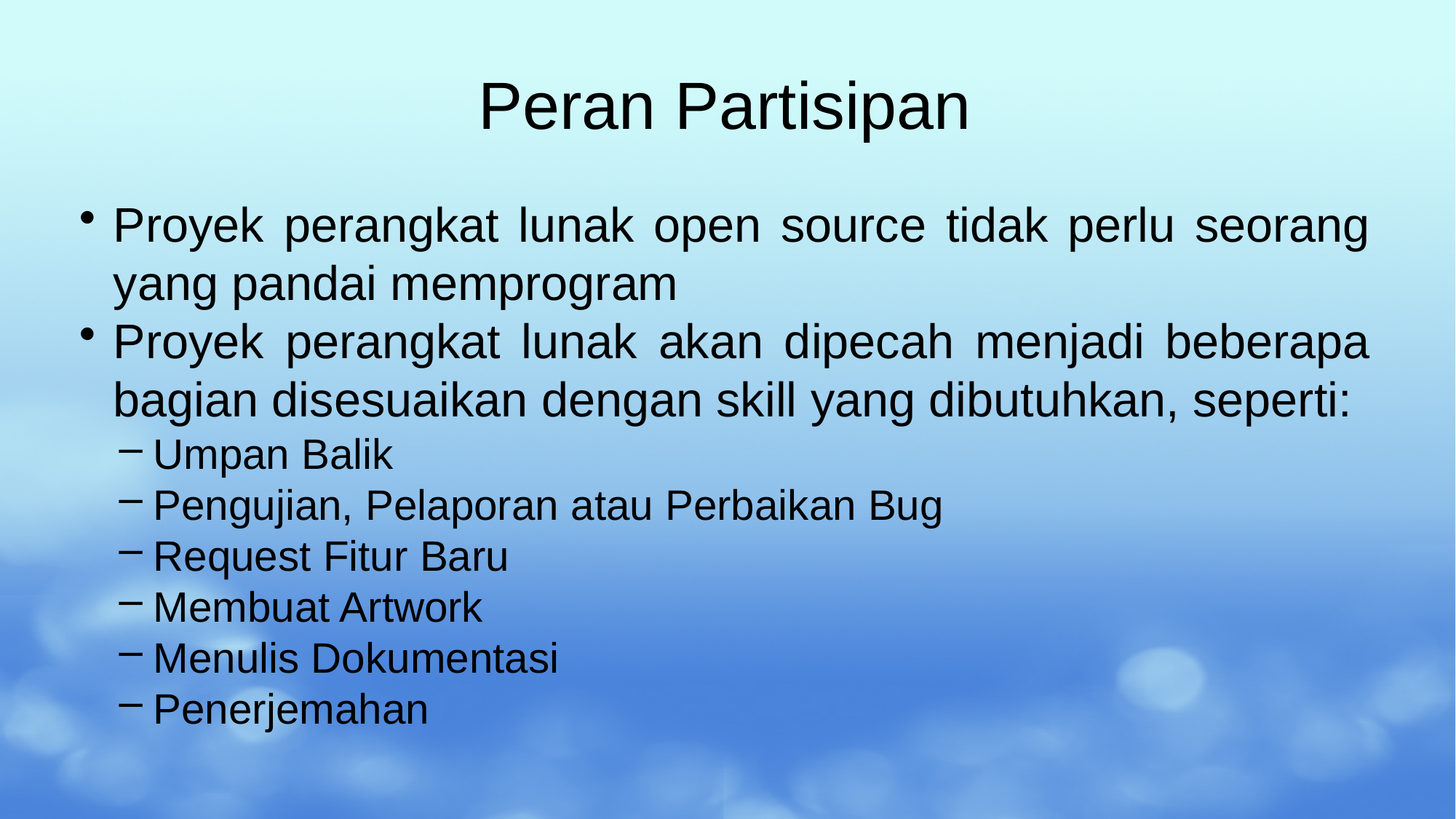

# Peran Partisipan
Proyek perangkat lunak open source tidak perlu seorang yang pandai memprogram
Proyek perangkat lunak akan dipecah menjadi beberapa bagian disesuaikan dengan skill yang dibutuhkan, seperti:
Umpan Balik
Pengujian, Pelaporan atau Perbaikan Bug
Request Fitur Baru
Membuat Artwork
Menulis Dokumentasi
Penerjemahan